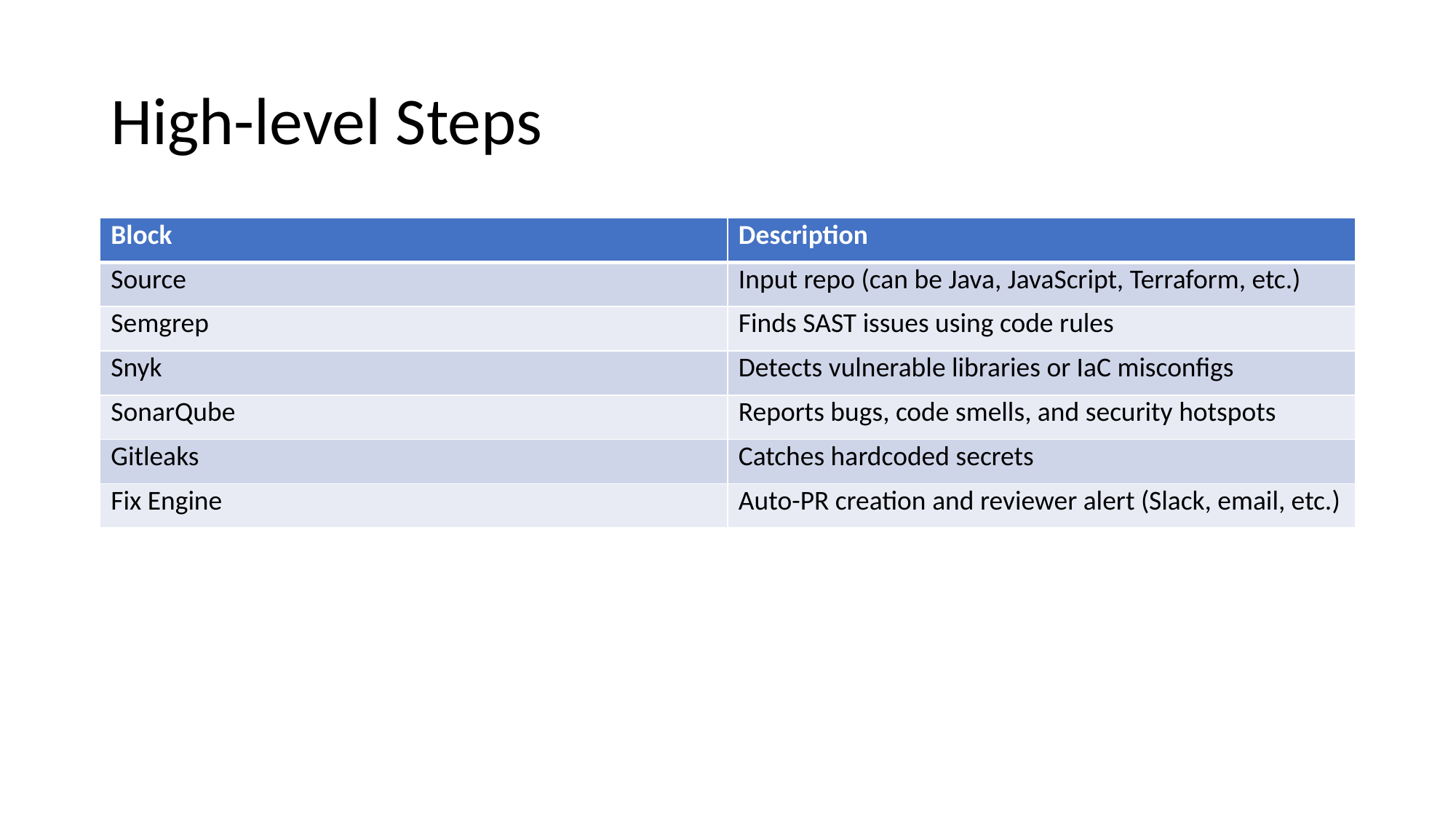

# High-level Steps
| Block | Description |
| --- | --- |
| Source | Input repo (can be Java, JavaScript, Terraform, etc.) |
| Semgrep | Finds SAST issues using code rules |
| Snyk | Detects vulnerable libraries or IaC misconfigs |
| SonarQube | Reports bugs, code smells, and security hotspots |
| Gitleaks | Catches hardcoded secrets |
| Fix Engine | Auto-PR creation and reviewer alert (Slack, email, etc.) |